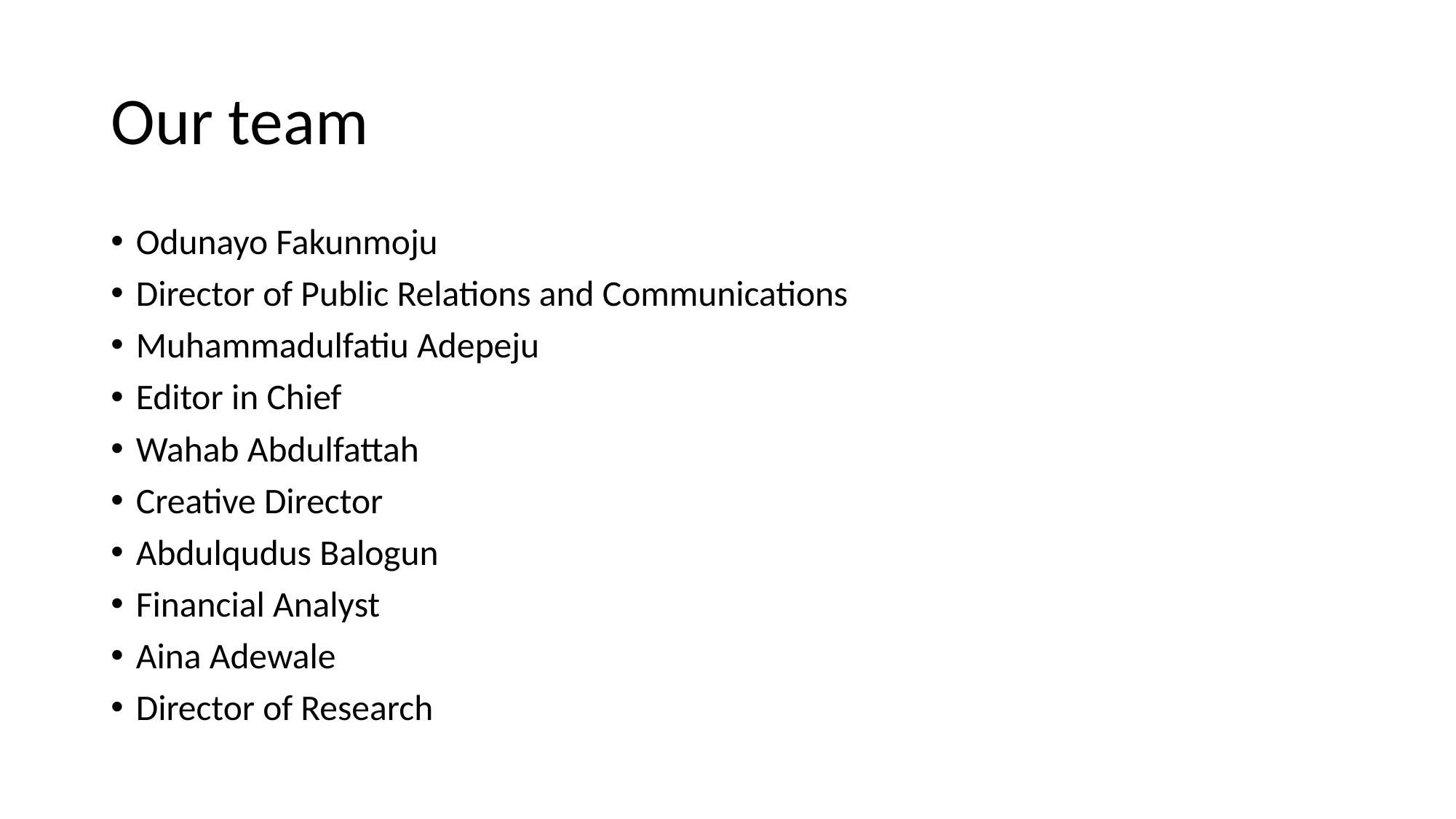

# Our team
Odunayo Fakunmoju
Director of Public Relations and Communications
Muhammadulfatiu Adepeju
Editor in Chief
Wahab Abdulfattah
Creative Director
Abdulqudus Balogun
Financial Analyst
Aina Adewale
Director of Research